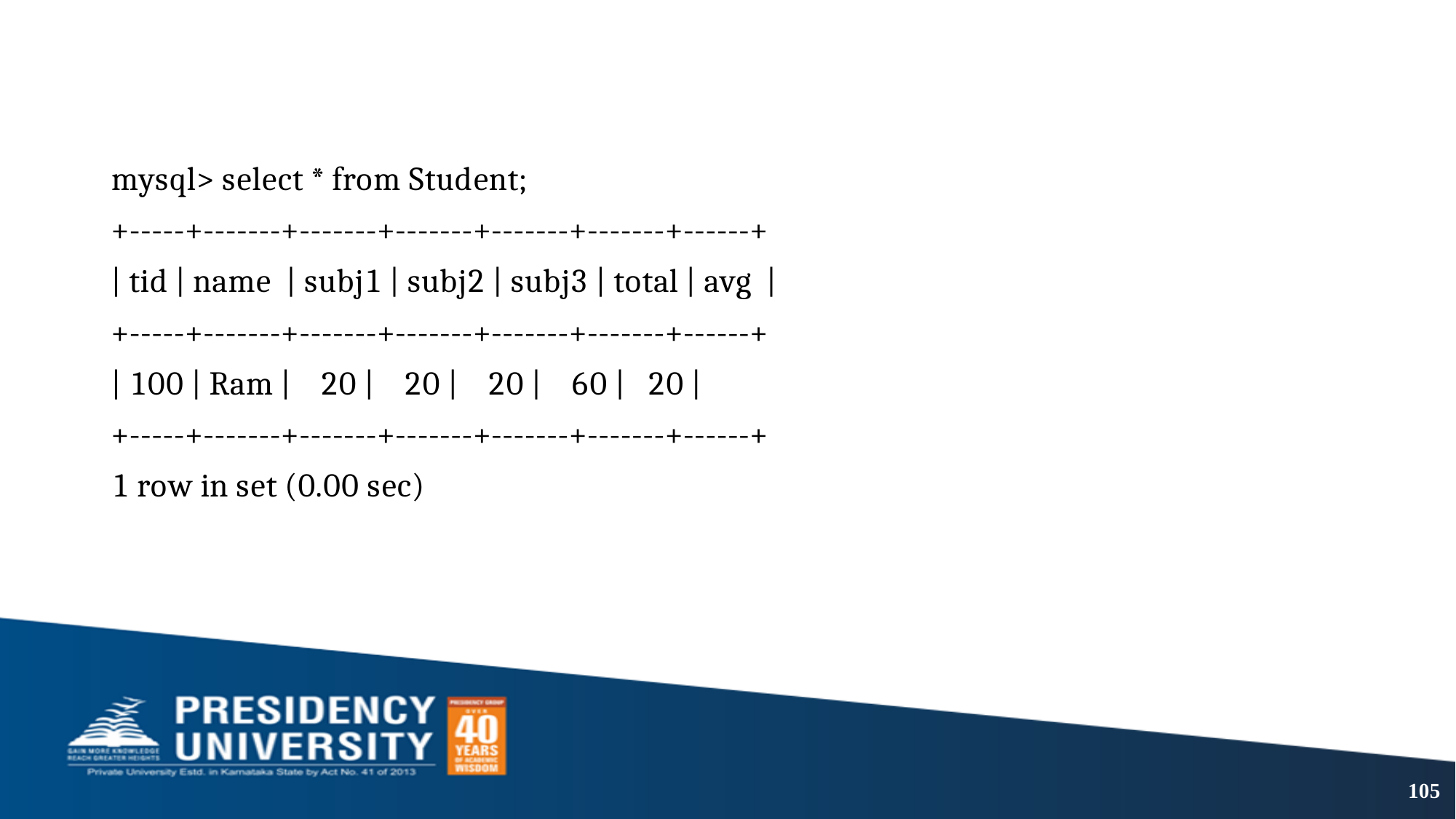

#
mysql> select * from Student;
+-----+-------+-------+-------+-------+-------+------+
| tid | name  | subj1 | subj2 | subj3 | total | avg  |
+-----+-------+-------+-------+-------+-------+------+
| 100 | Ram |    20 |    20 |    20 |    60 |   20 |
+-----+-------+-------+-------+-------+-------+------+
1 row in set (0.00 sec)

105